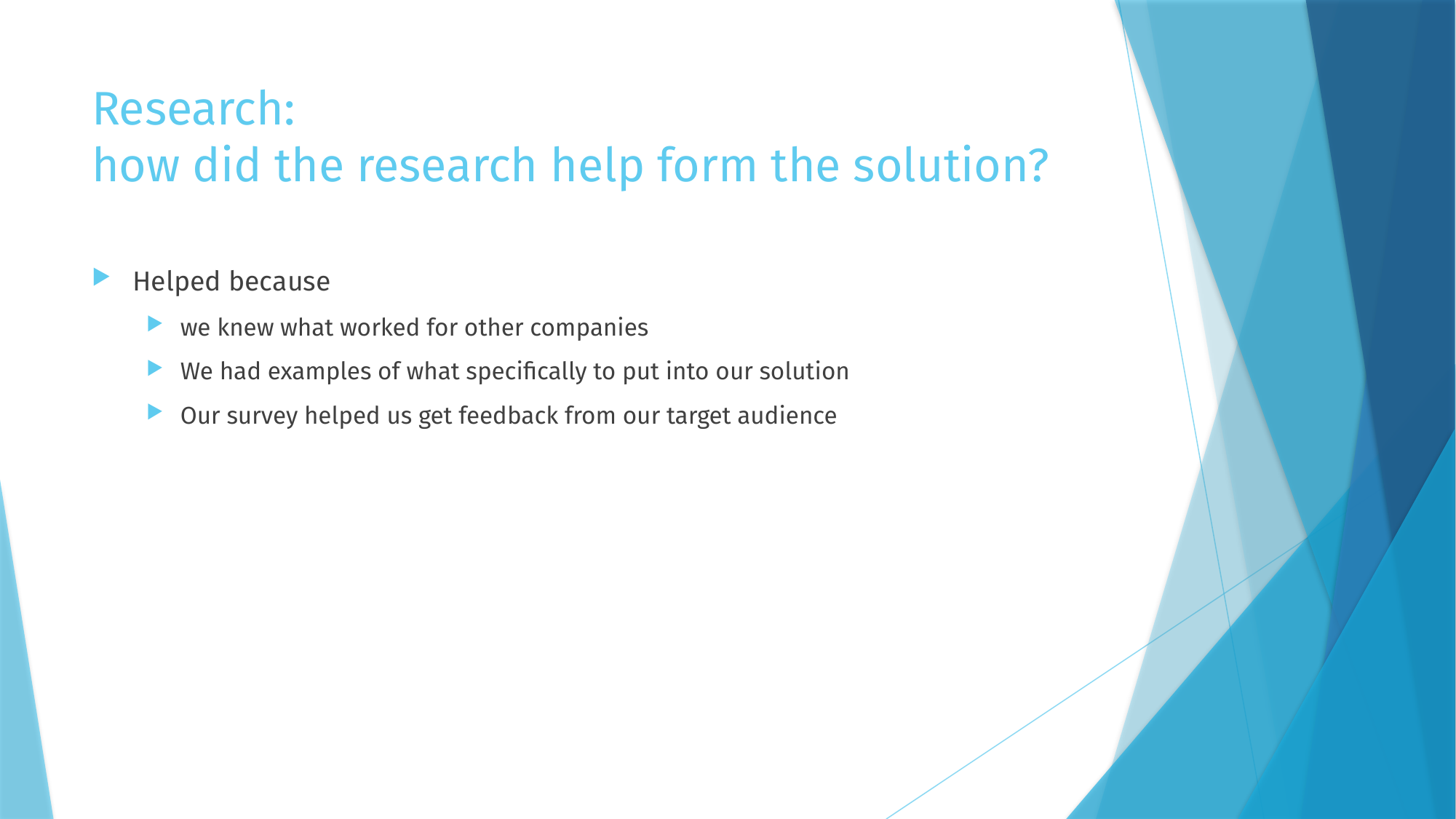

# Research: how did the research help form the solution?
Helped because
we knew what worked for other companies
We had examples of what specifically to put into our solution
Our survey helped us get feedback from our target audience